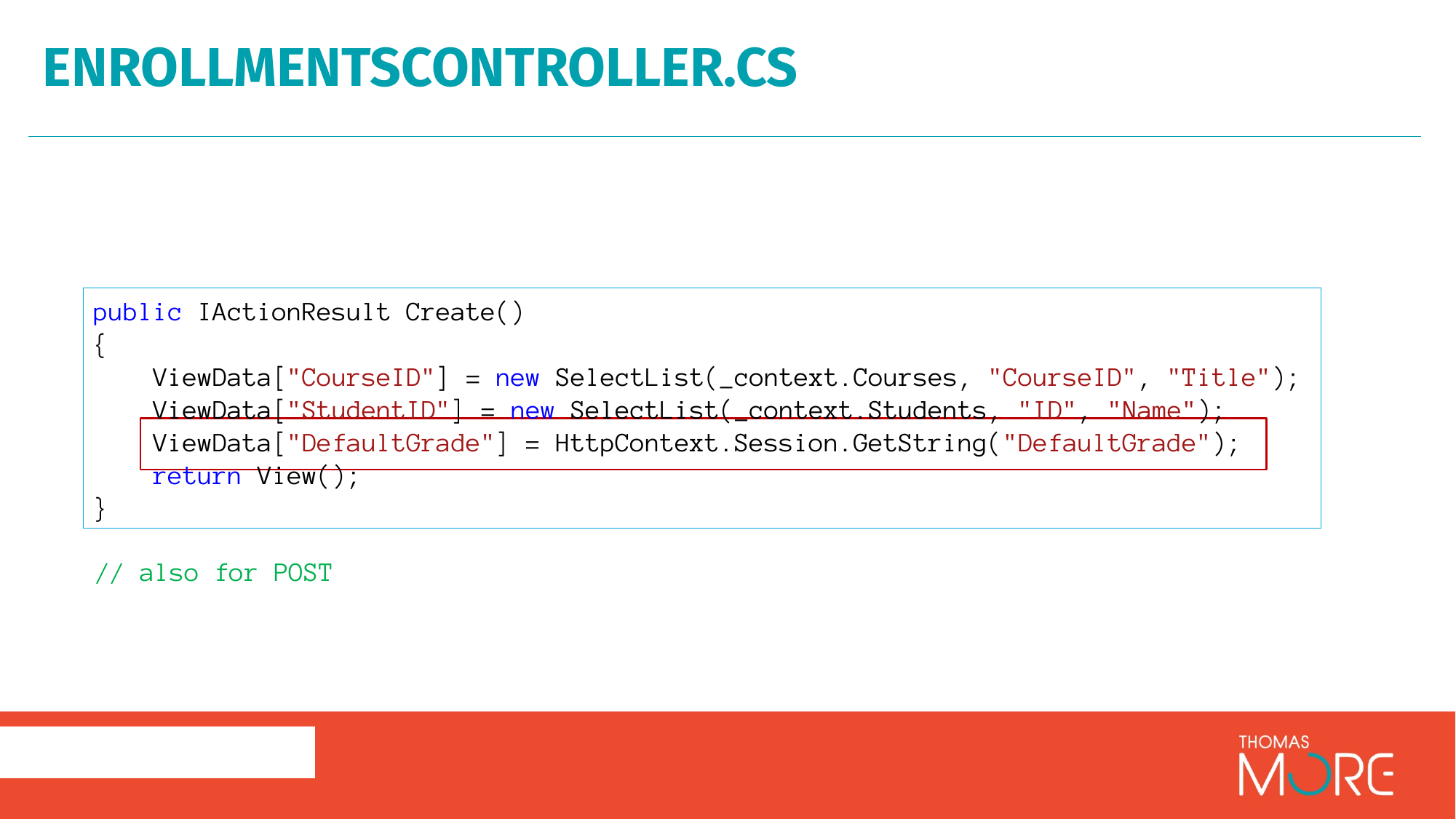

# EnrollmentsController.Cs
public IActionResult Create()
{
    ViewData["CourseID"] = new SelectList(_context.Courses, "CourseID", "Title");
    ViewData["StudentID"] = new SelectList(_context.Students, "ID", "Name");
    ViewData["DefaultGrade"] = HttpContext.Session.GetString("DefaultGrade");
    return View();
}

// also for POST